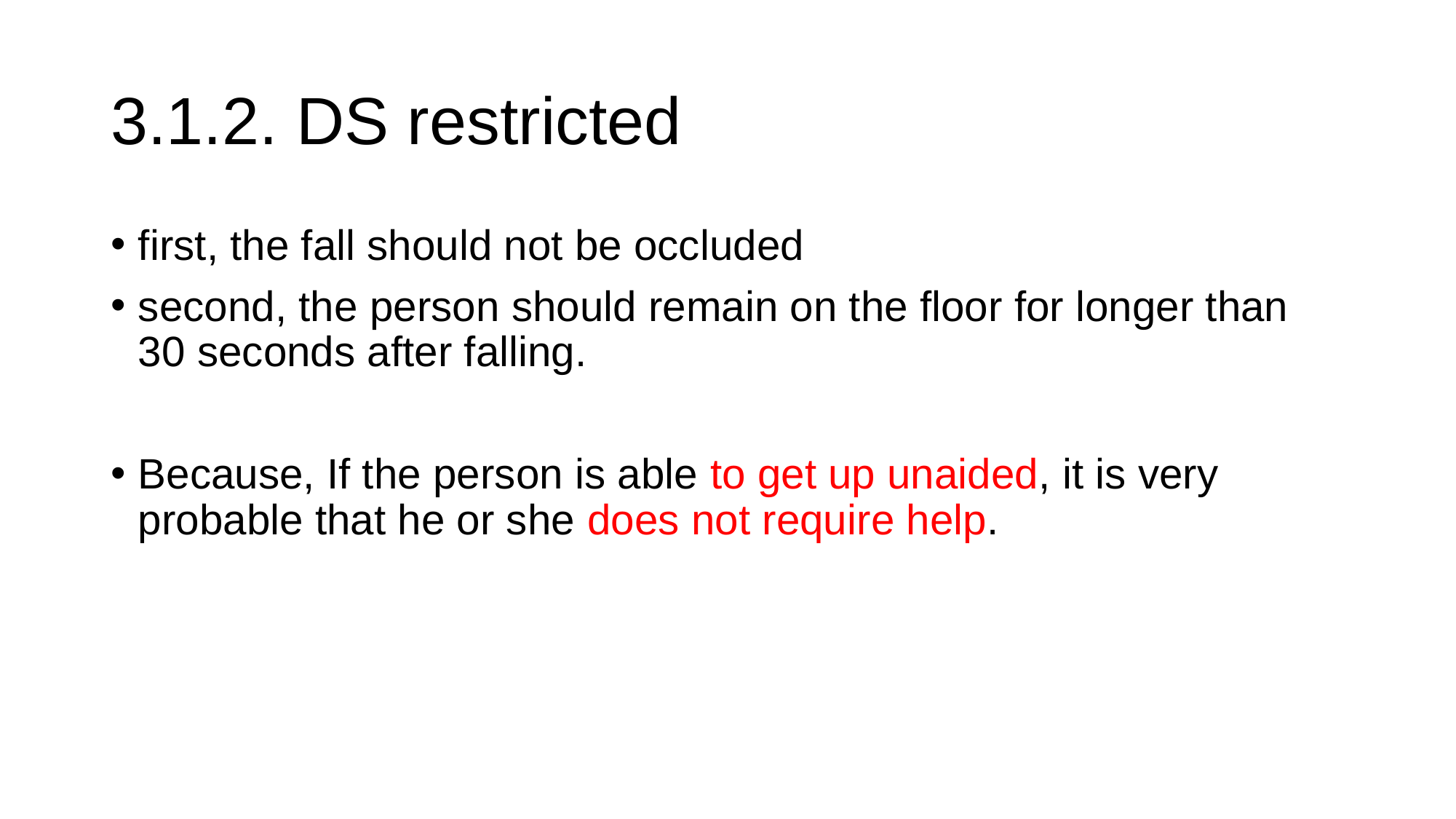

# 3.1.2. DS restricted
first, the fall should not be occluded
second, the person should remain on the floor for longer than 30 seconds after falling.

Because, If the person is able to get up unaided, it is very probable that he or she does not require help.